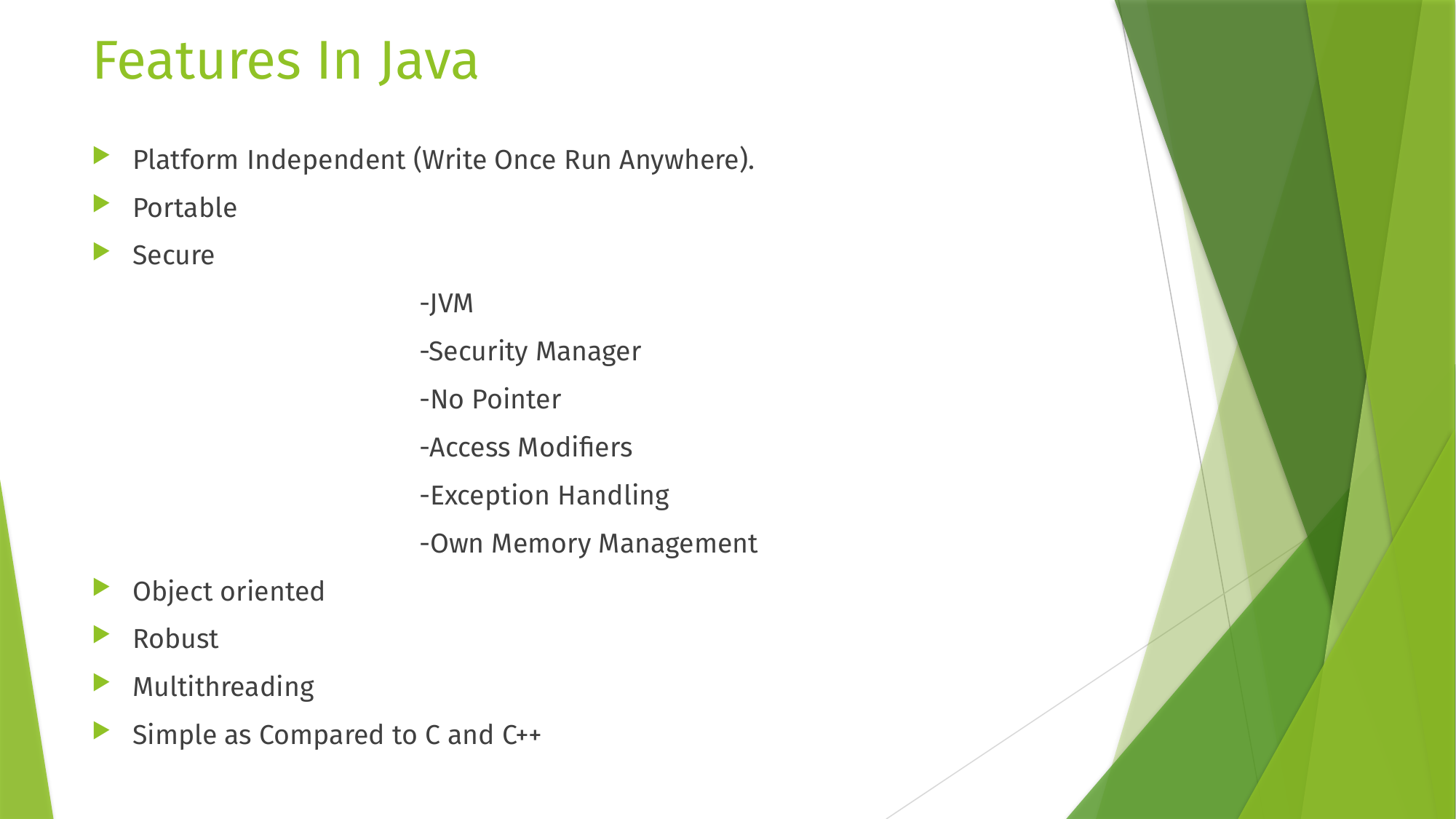

# Features In Java
Platform Independent (Write Once Run Anywhere).
Portable
Secure
			-JVM
			-Security Manager
			-No Pointer
			-Access Modifiers
			-Exception Handling
			-Own Memory Management
Object oriented
Robust
Multithreading
Simple as Compared to C and C++